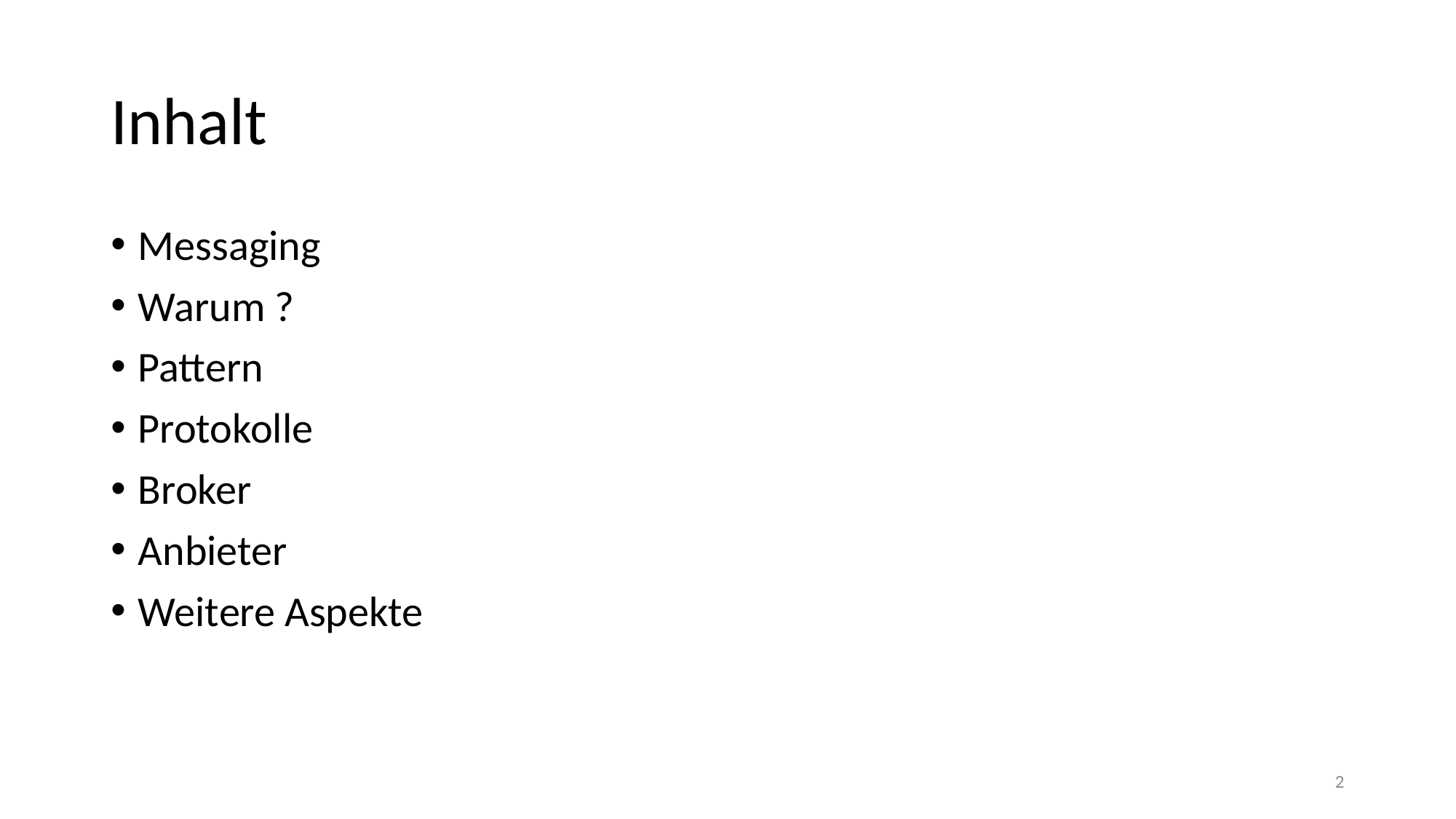

# Inhalt
Messaging
Warum ?
Pattern
Protokolle
Broker
Anbieter
Weitere Aspekte

2